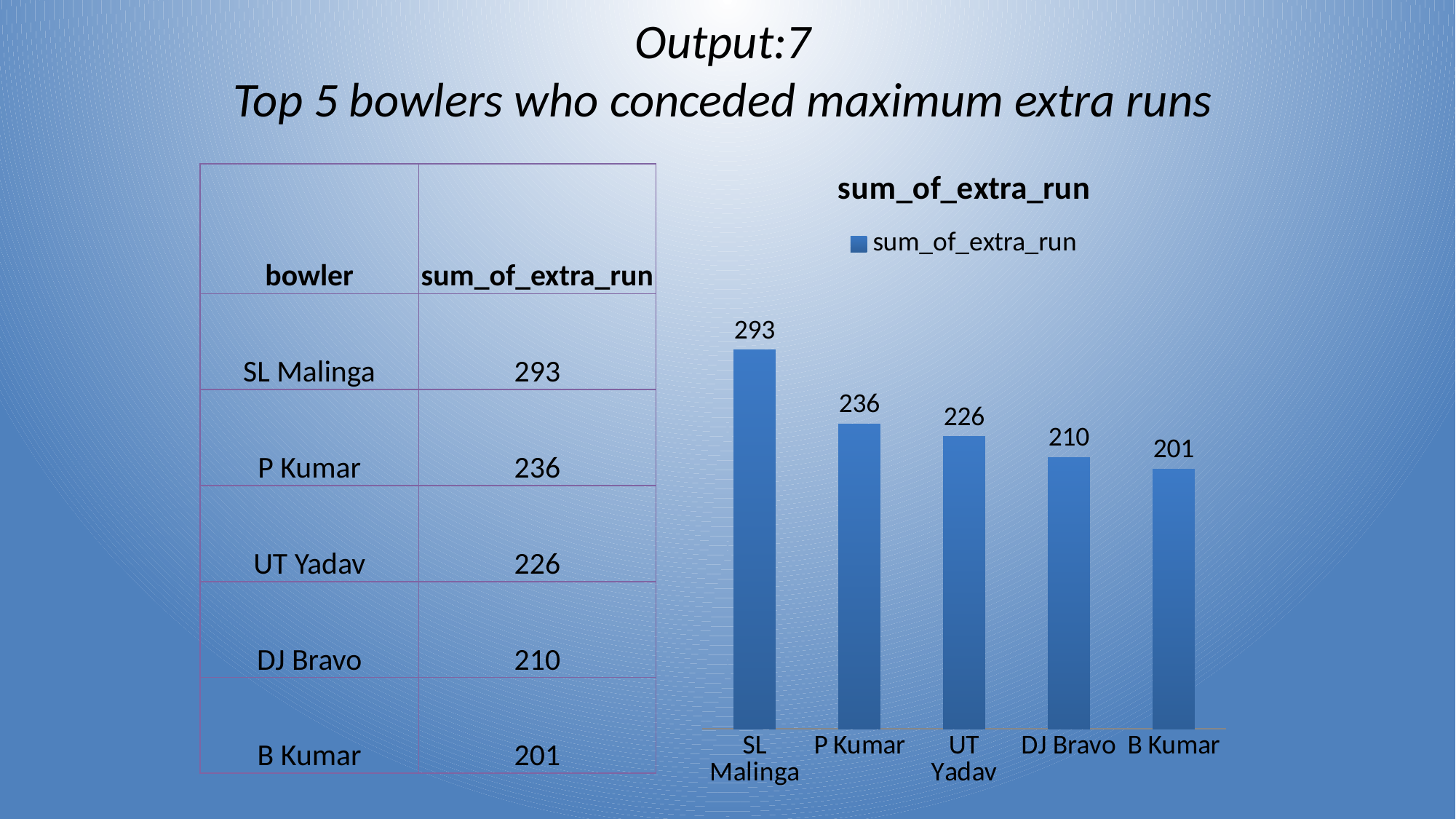

# Output:7 Top 5 bowlers who conceded maximum extra runs

### Chart:

| Category | sum_of_extra_run |
|---|---|
| SL Malinga | 293.0 |
| P Kumar | 236.0 |
| UT Yadav | 226.0 |
| DJ Bravo | 210.0 |
| B Kumar | 201.0 |
| bowler | sum\_of\_extra\_run |
| --- | --- |
| SL Malinga | 293 |
| P Kumar | 236 |
| UT Yadav | 226 |
| DJ Bravo | 210 |
| B Kumar | 201 |